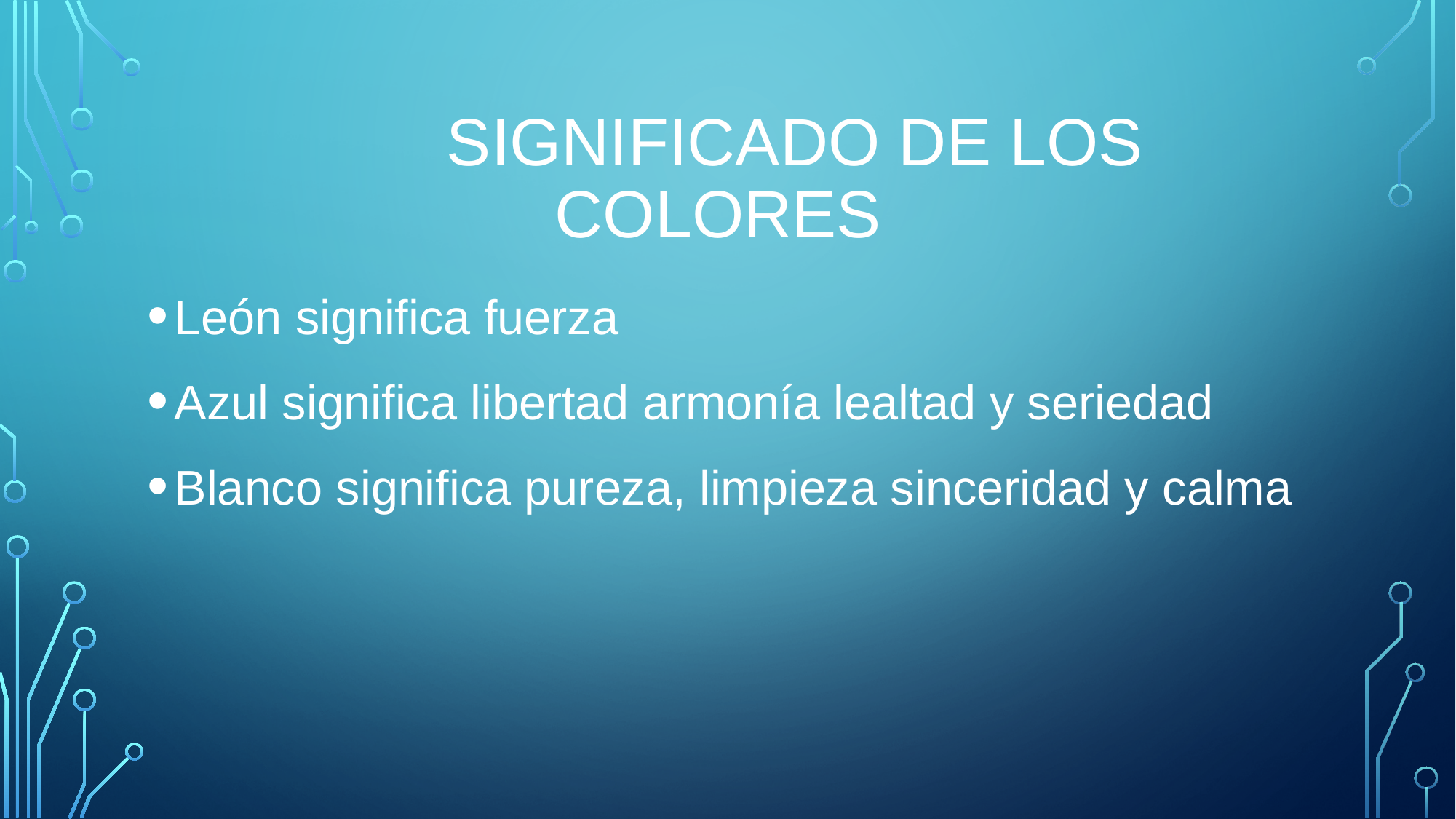

# SIGNIFICADO DE LOS COLORES
León significa fuerza
Azul significa libertad armonía lealtad y seriedad
Blanco significa pureza, limpieza sinceridad y calma